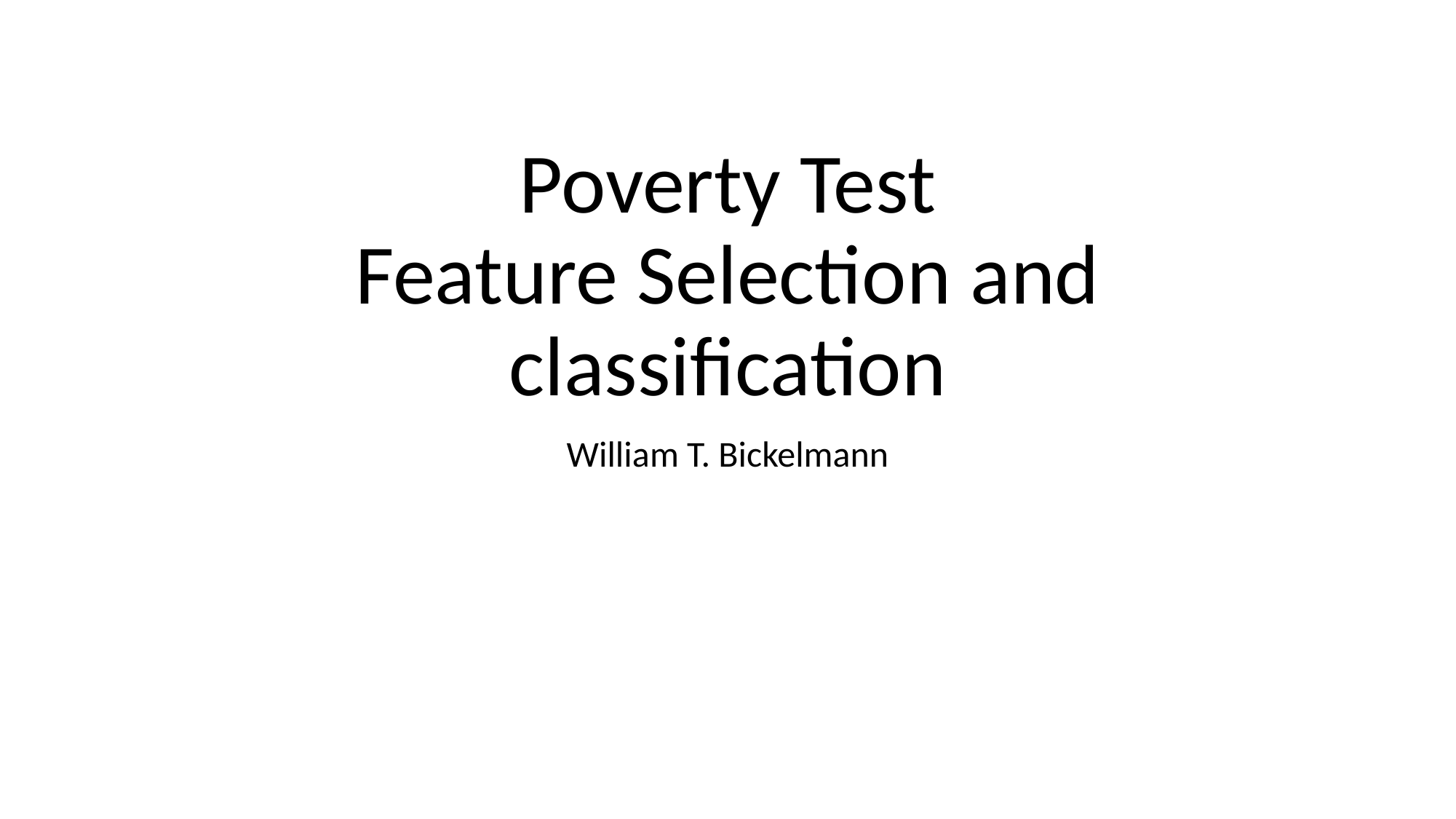

# Poverty Test Feature Selection and classification
William T. Bickelmann